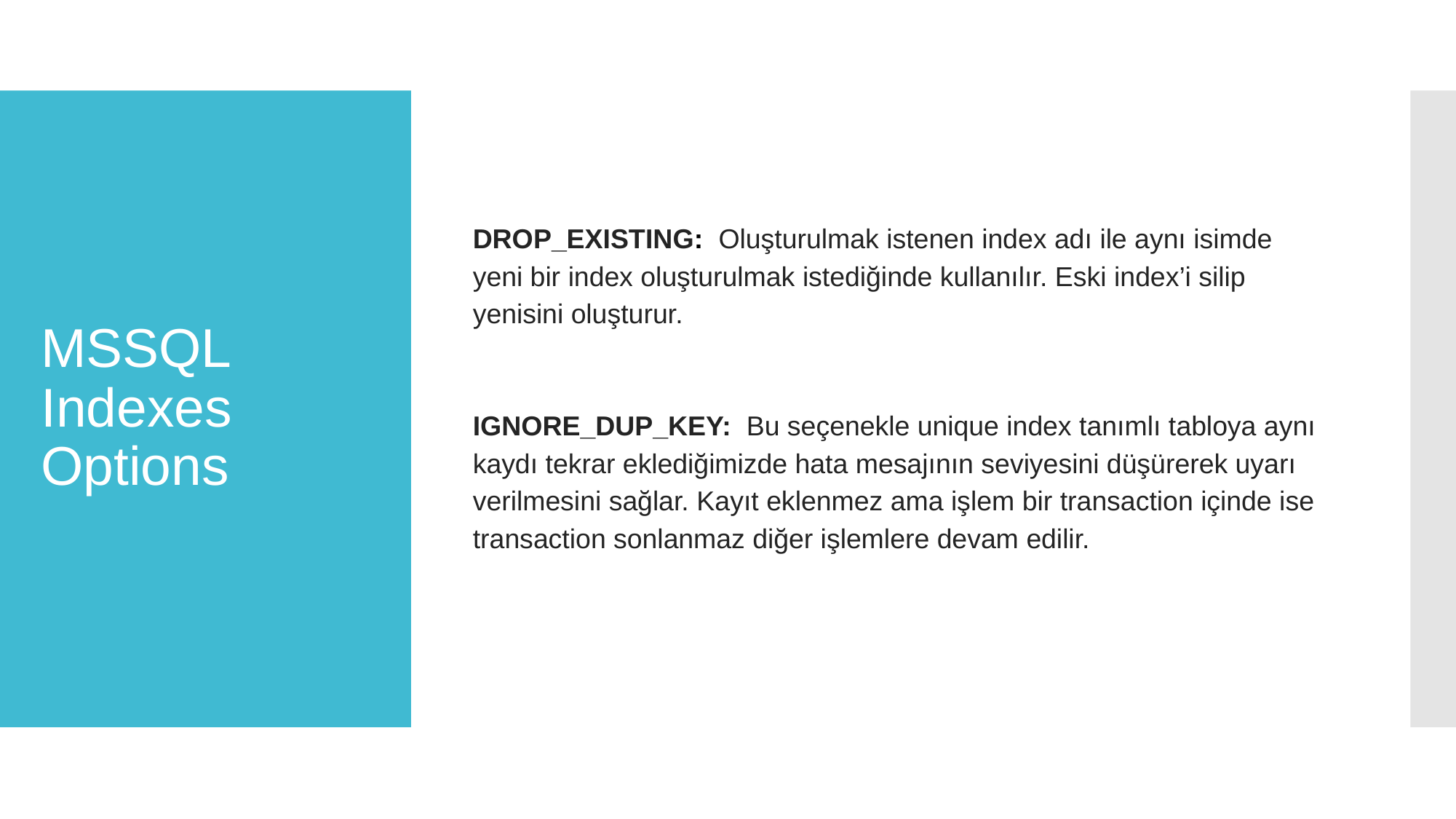

DROP_EXISTING:  Oluşturulmak istenen index adı ile aynı isimde yeni bir index oluşturulmak istediğinde kullanılır. Eski index’i silip yenisini oluşturur.

IGNORE_DUP_KEY:  Bu seçenekle unique index tanımlı tabloya aynı kaydı tekrar eklediğimizde hata mesajının seviyesini düşürerek uyarı verilmesini sağlar. Kayıt eklenmez ama işlem bir transaction içinde ise transaction sonlanmaz diğer işlemlere devam edilir.

# MSSQL
Indexes
Options